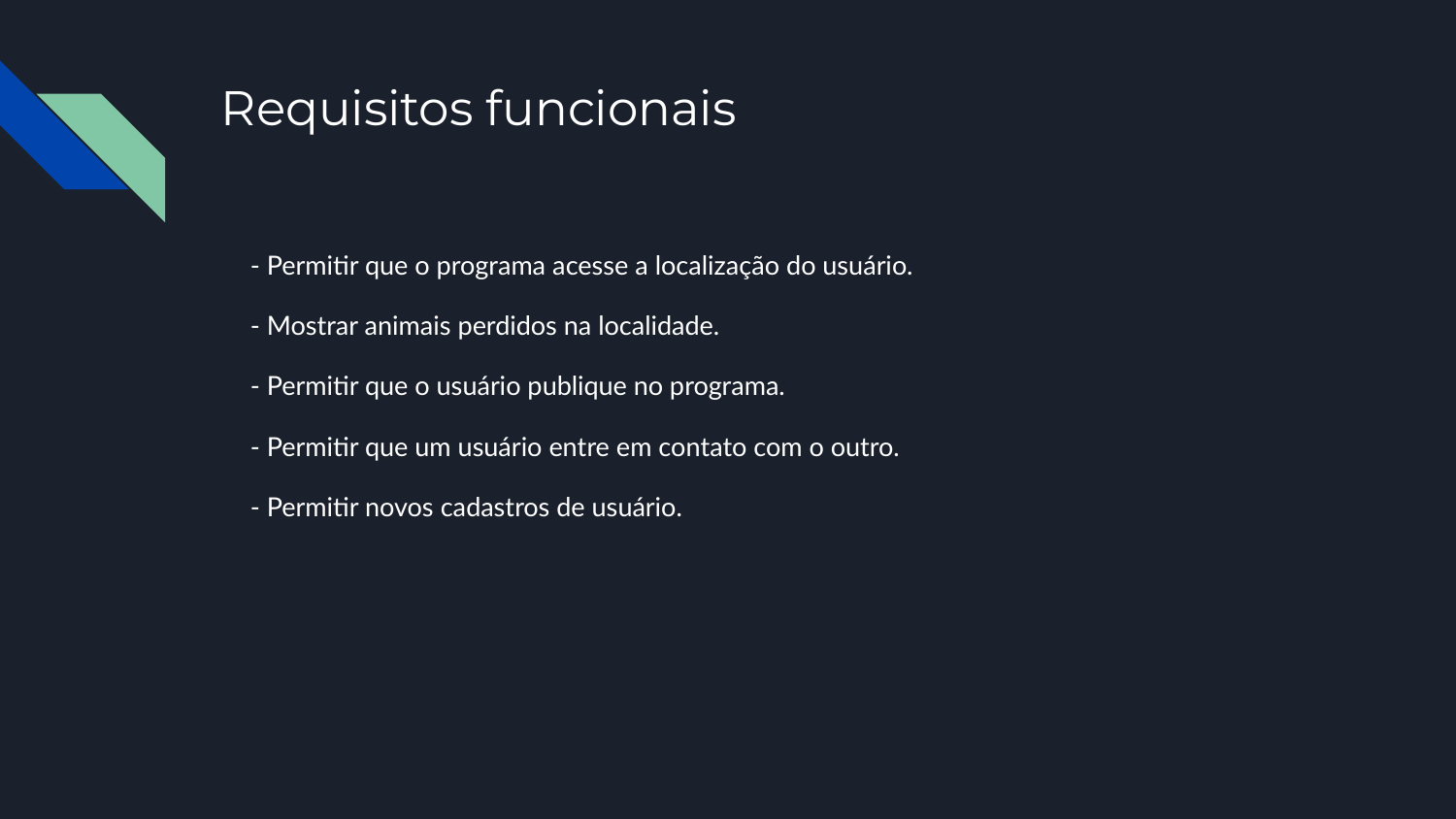

# Requisitos funcionais

- Permitir que o programa acesse a localização do usuário.
- Mostrar animais perdidos na localidade.
- Permitir que o usuário publique no programa.
- Permitir que um usuário entre em contato com o outro.
- Permitir novos cadastros de usuário.